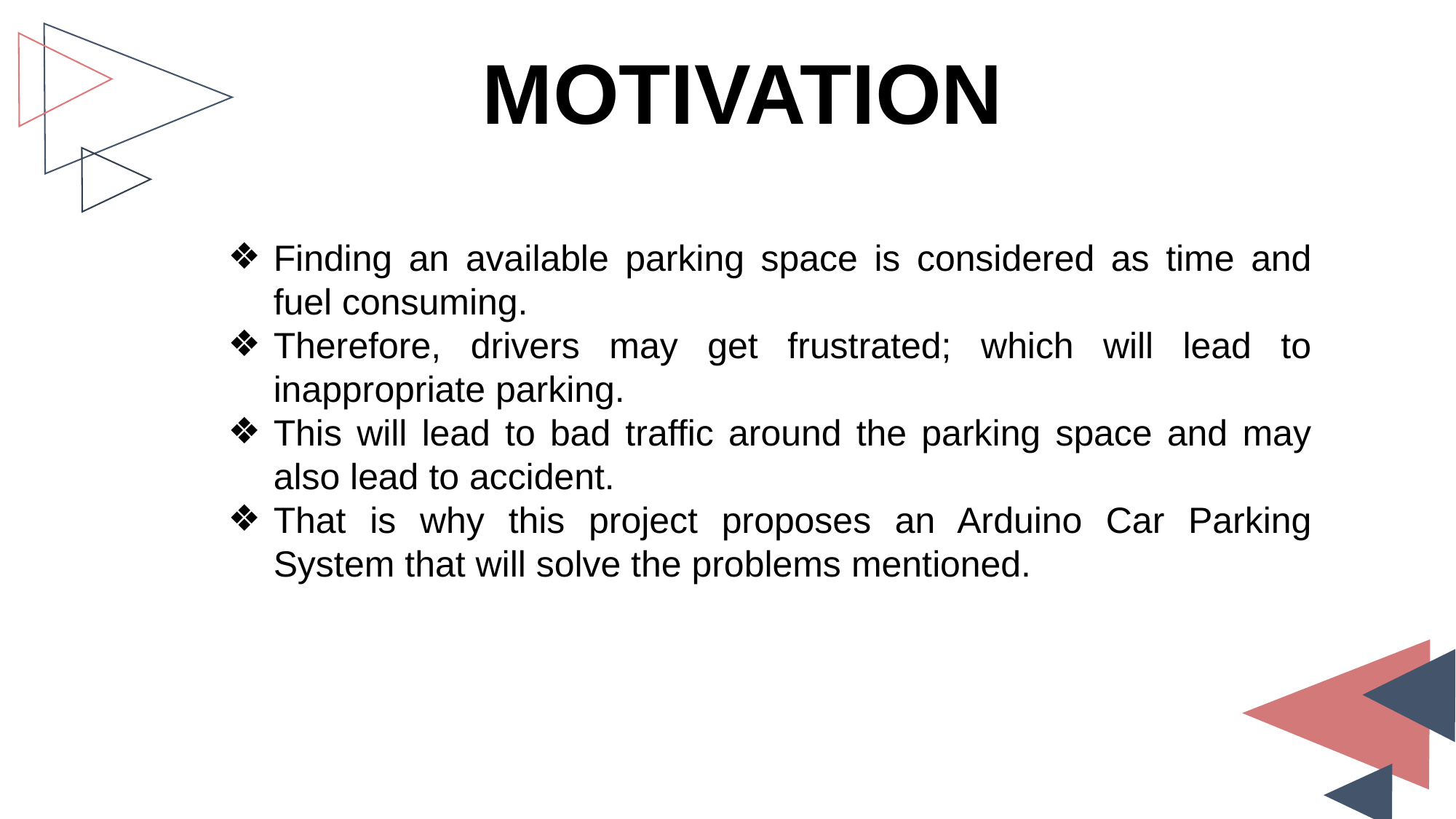

MOTIVATION
Finding an available parking space is considered as time and fuel consuming.
Therefore, drivers may get frustrated; which will lead to inappropriate parking.
This will lead to bad traffic around the parking space and may also lead to accident.
That is why this project proposes an Arduino Car Parking System that will solve the problems mentioned.